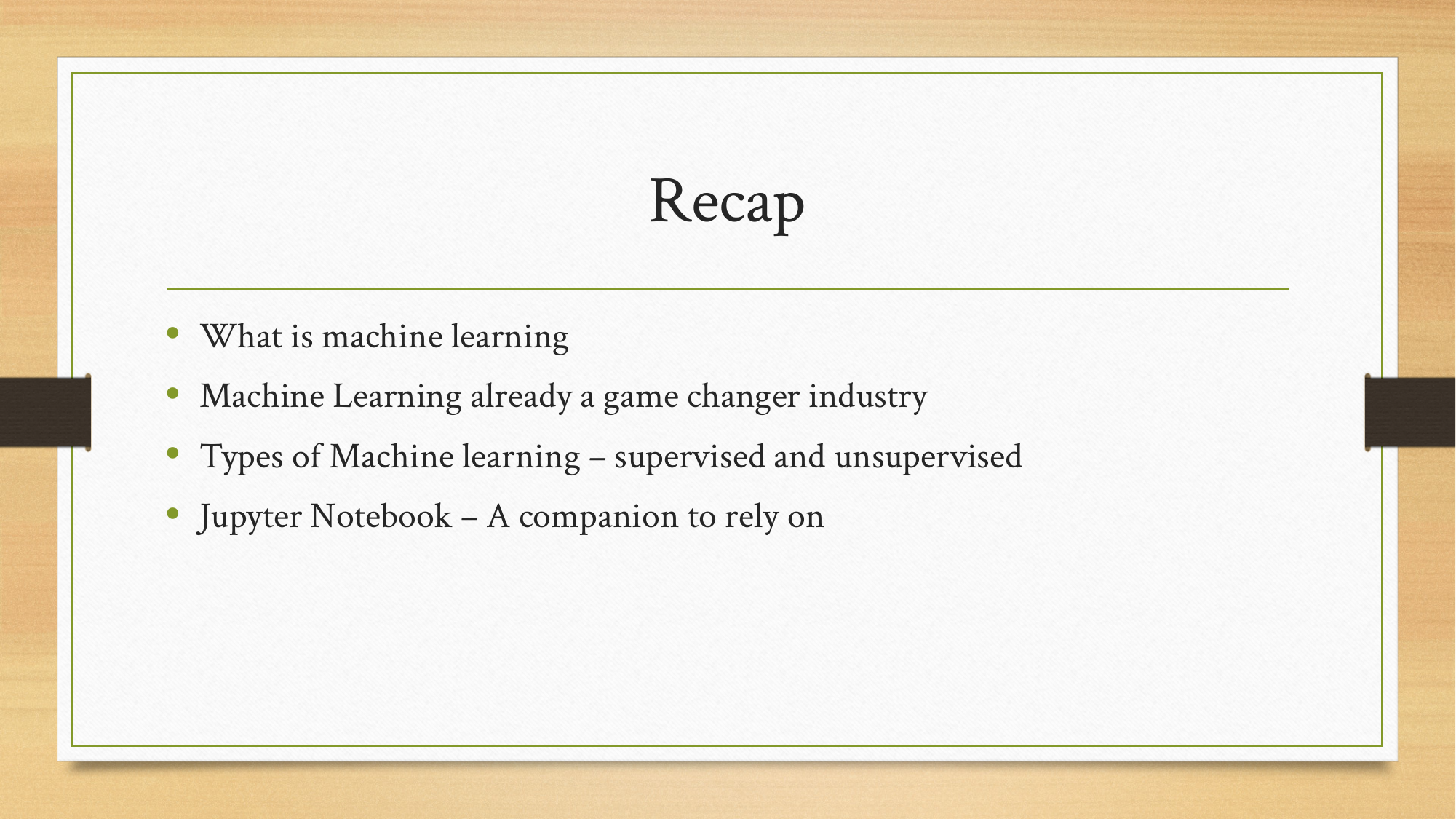

# Recap
What is machine learning
Machine Learning already a game changer industry
Types of Machine learning – supervised and unsupervised
Jupyter Notebook – A companion to rely on